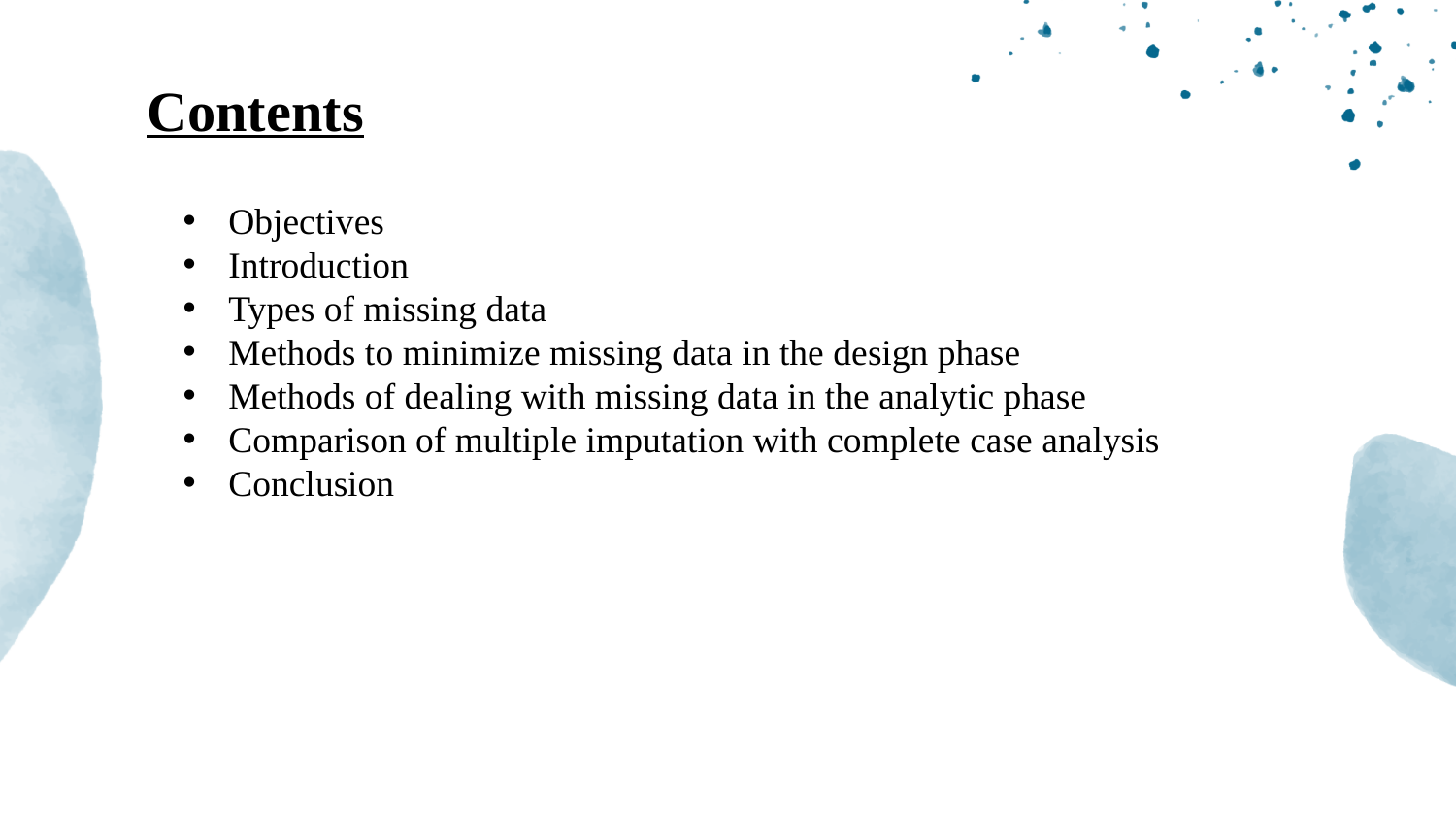

Contents
Objectives
Introduction
Types of missing data
Methods to minimize missing data in the design phase
Methods of dealing with missing data in the analytic phase
Comparison of multiple imputation with complete case analysis
Conclusion